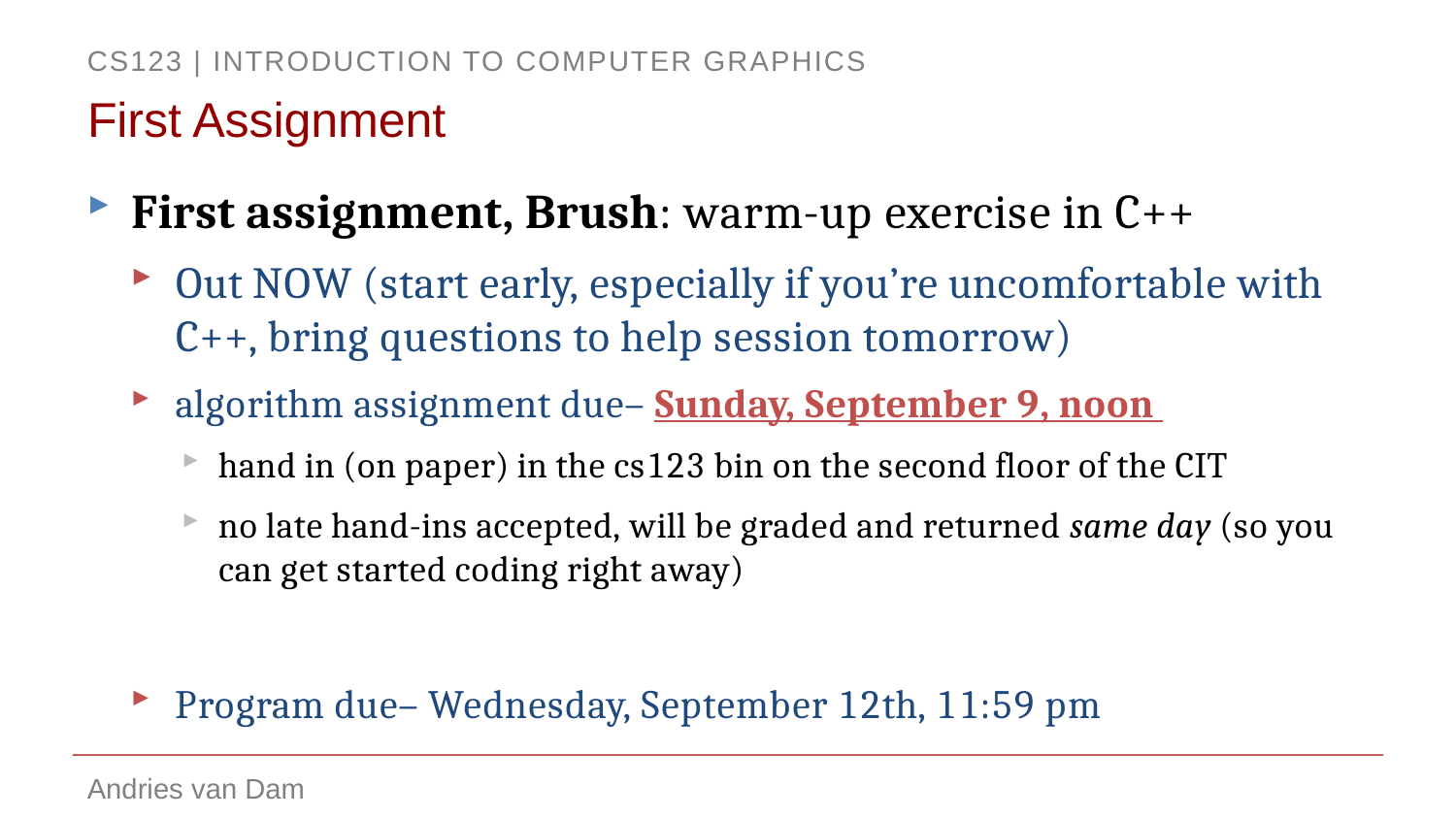

# First Assignment
First assignment, Brush: warm-up exercise in C++
Out NOW (start early, especially if you’re uncomfortable with C++, bring questions to help session tomorrow)
algorithm assignment due– Sunday, September 9, noon
hand in (on paper) in the cs123 bin on the second floor of the CIT
no late hand-ins accepted, will be graded and returned same day (so you can get started coding right away)

Program due– Wednesday, September 12th, 11:59 pm